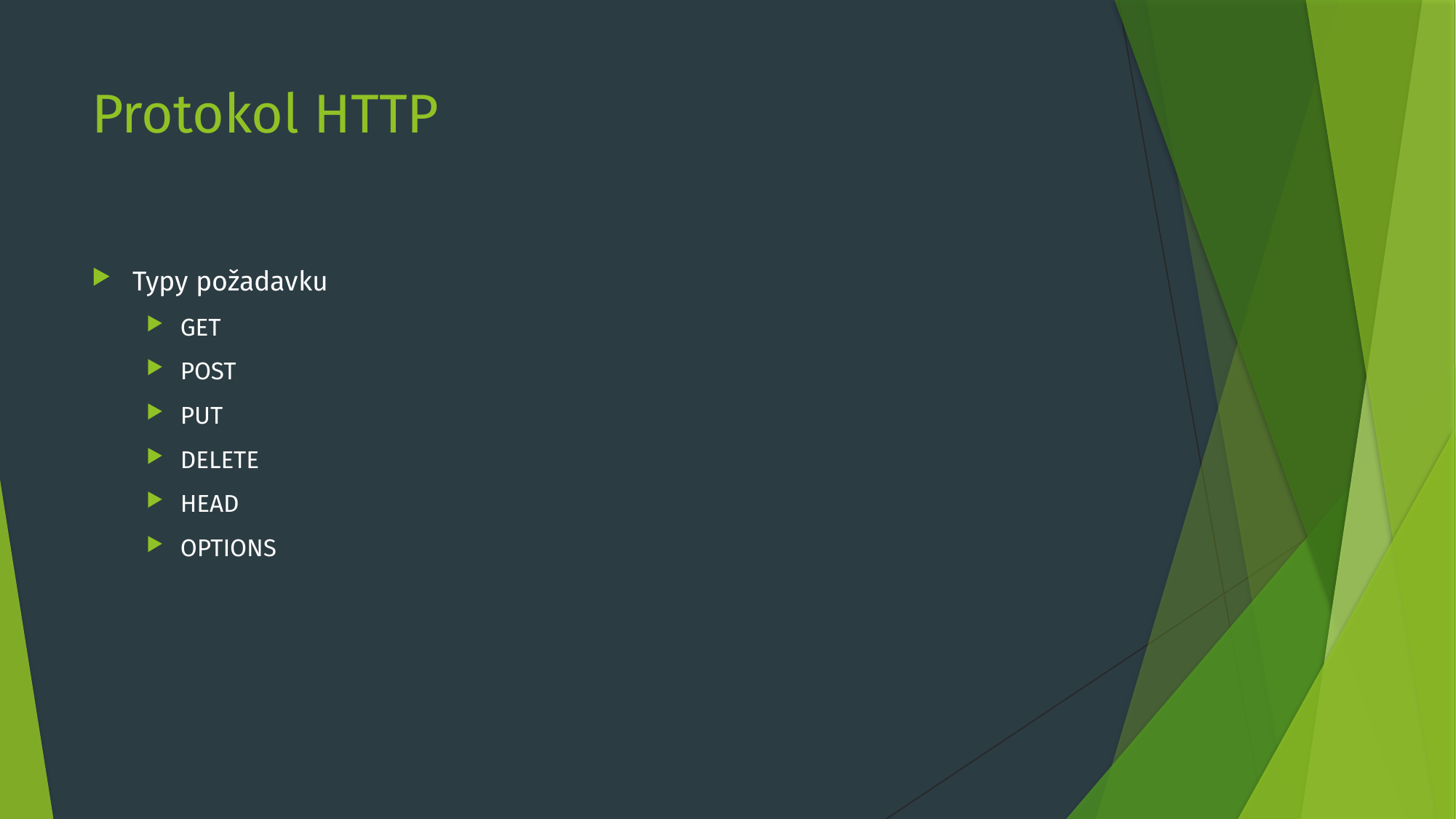

# Protokol HTTP
Typy požadavku
GET
POST
PUT
DELETE
HEAD
OPTIONS